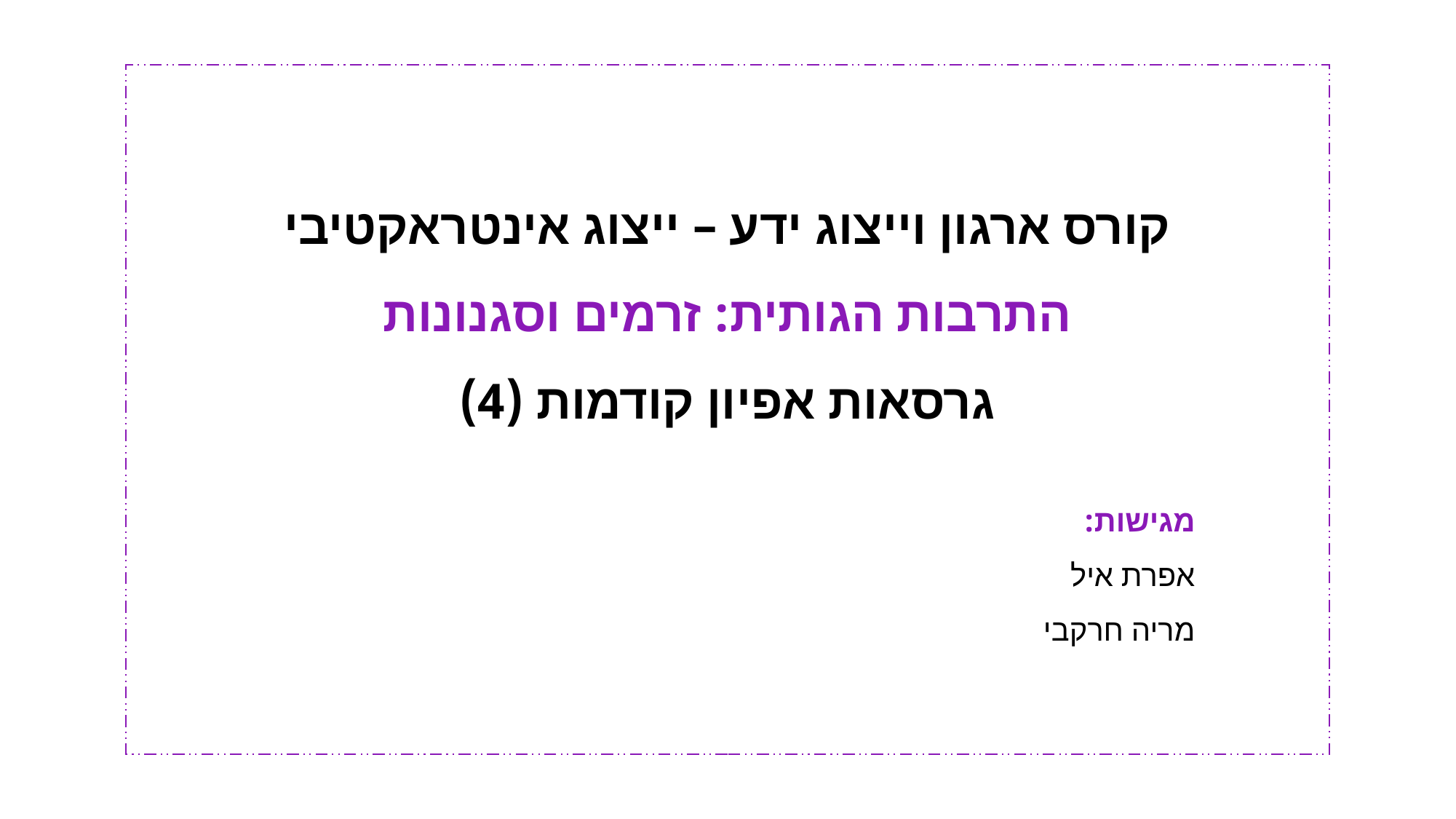

קורס ארגון וייצוג ידע – ייצוג אינטראקטיבי
התרבות הגותית: זרמים וסגנונות
גרסאות אפיון קודמות (4)

מגישות:
אפרת איל
מריה חרקבי